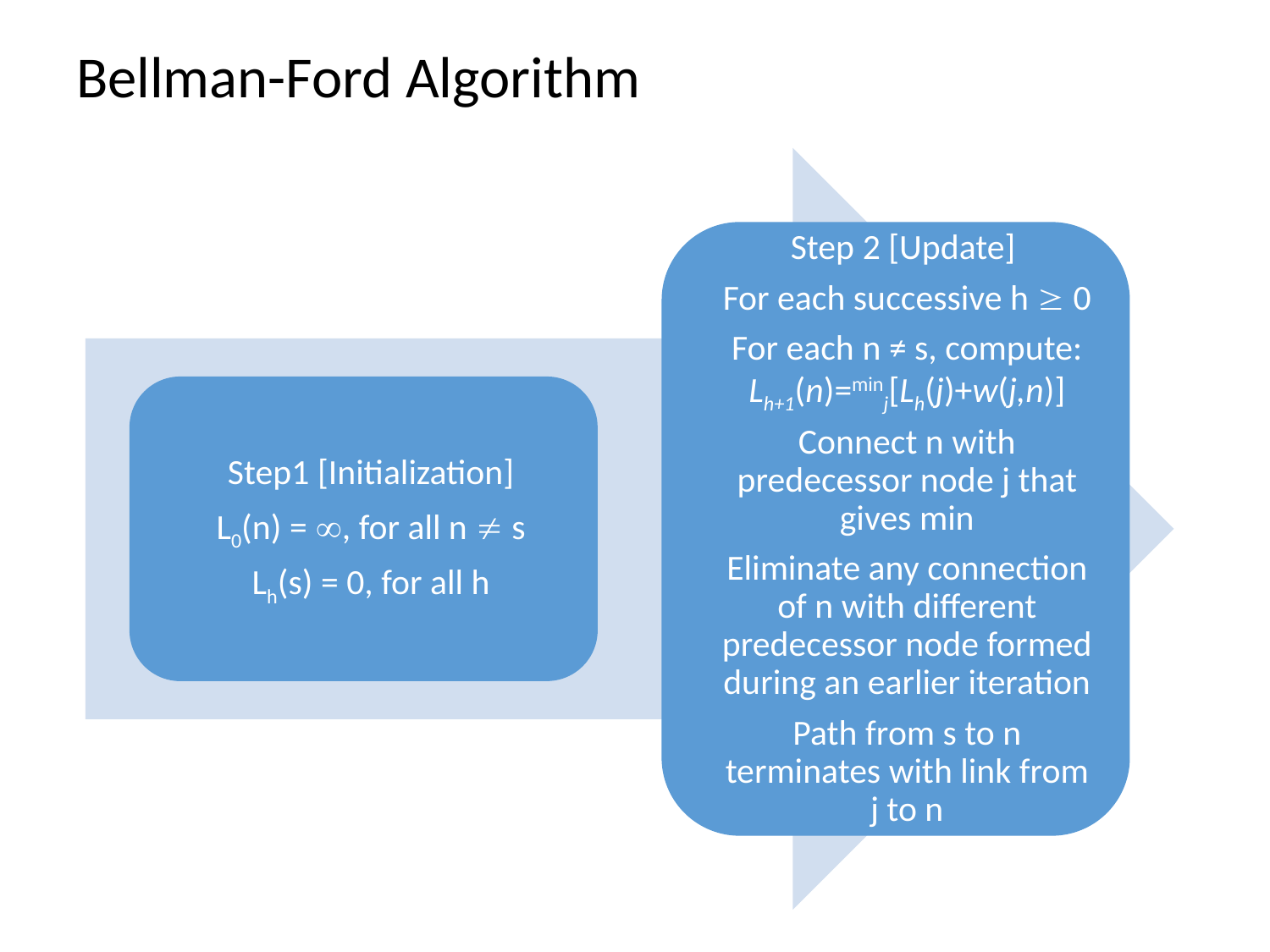

# Bellman-Ford Algorithm
Step1 [Initialization]
L0(n) = ∞, for all n ≠ s
Lh(s) = 0, for all h
Step 2 [Update]
For each successive h ≥ 0
For each n ≠ s, compute: Lh+1(n)=minj[Lh(j)+w(j,n)]
Connect n with predecessor node j that gives min
Eliminate any connection of n with different predecessor node formed during an earlier iteration
Path from s to n terminates with link from j to n